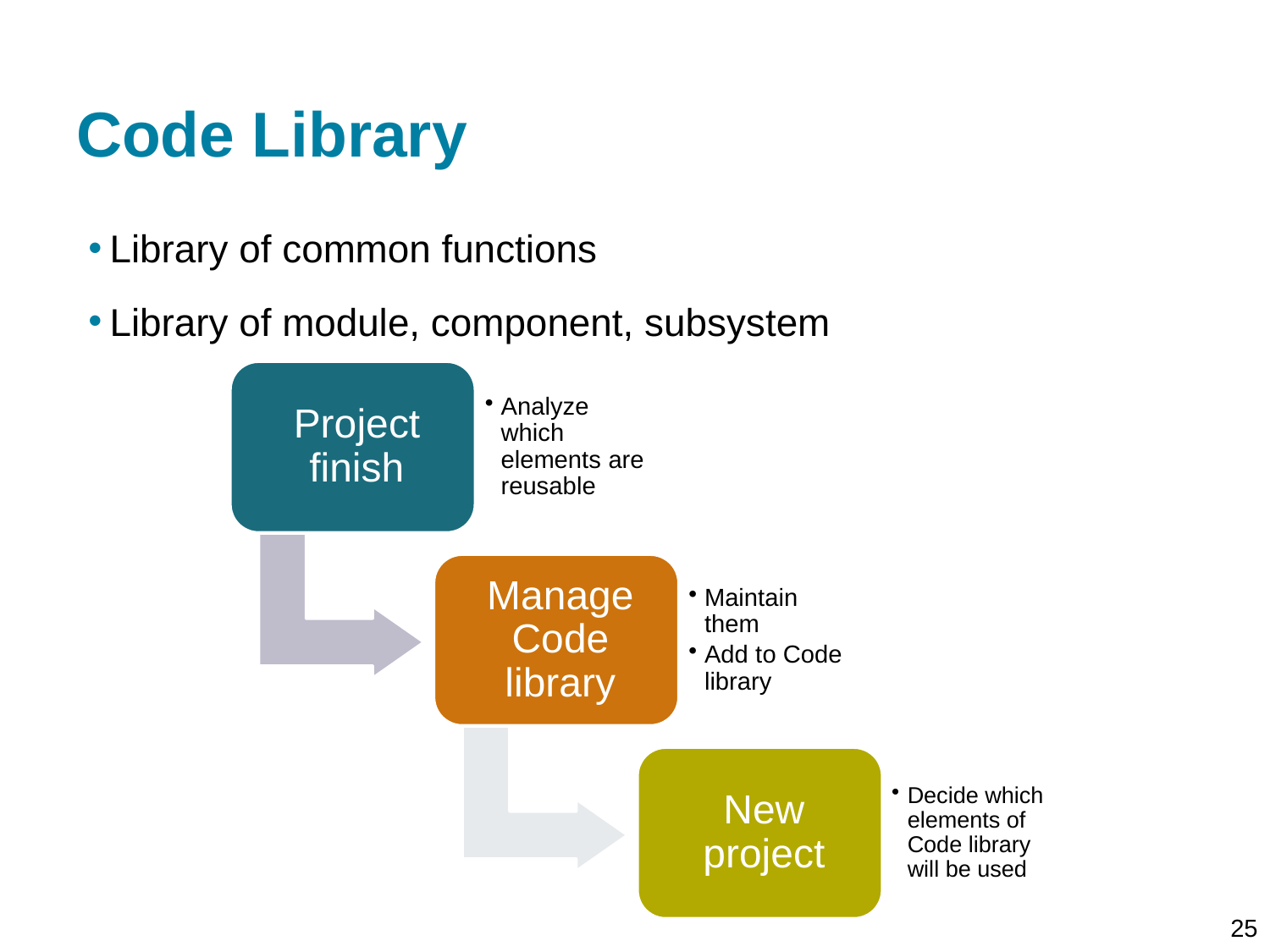

# Code Library
Library of common functions
Library of module, component, subsystem
Project finish
Analyze which elements are reusable
Manage Code library
Maintain them
Add to Code library
New project
Decide which elements of Code library will be used
25